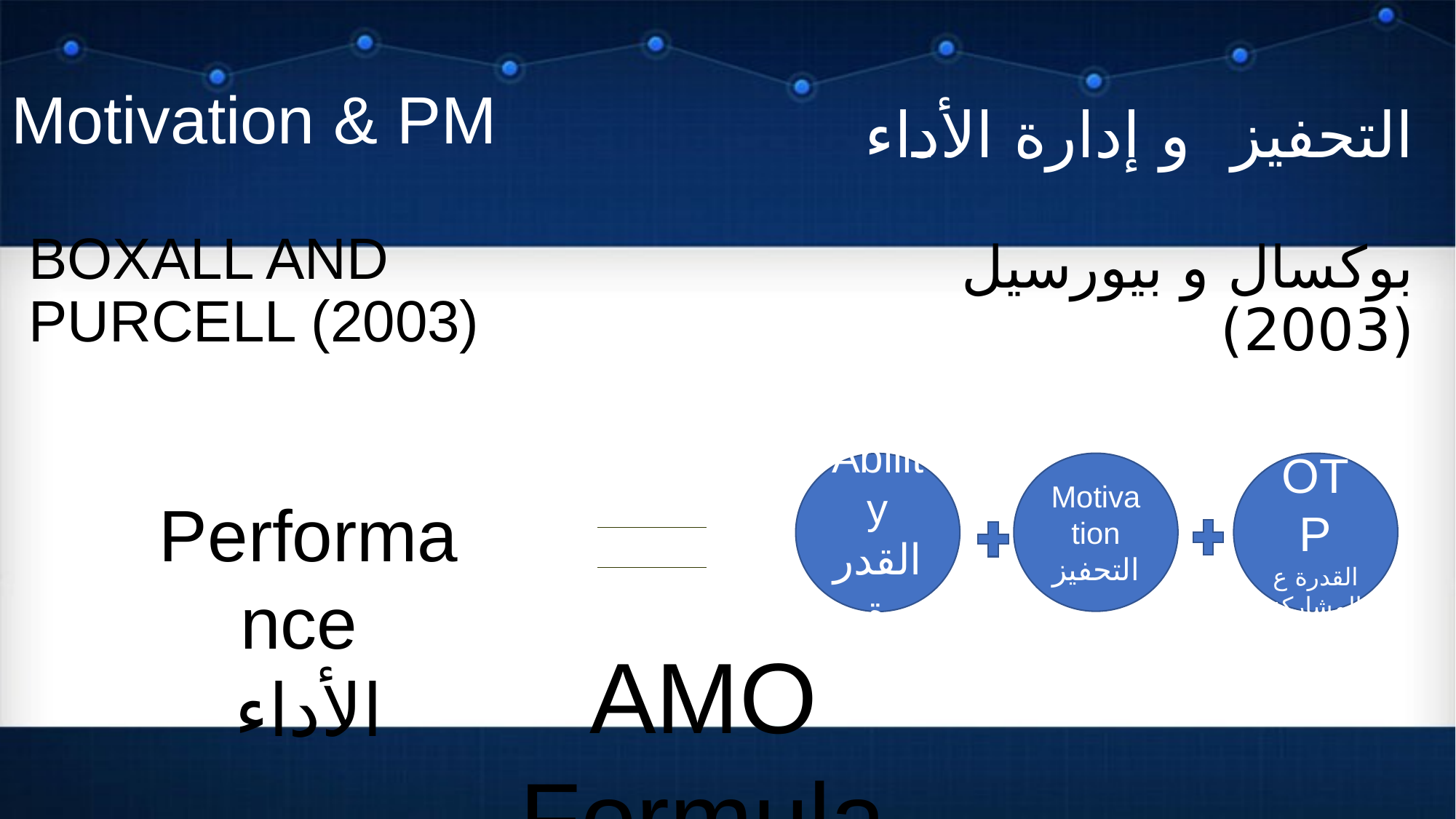

# Motivation & PM
التحفيز  و إدارة الأداء
Boxall and Purcell (2003)
بوكسال و بيورسيل (2003)
Motivation
التحفيز
OTP
القدرة ع المشاركة
Ability
القدرة
Performance
الأداء

AMO Formula